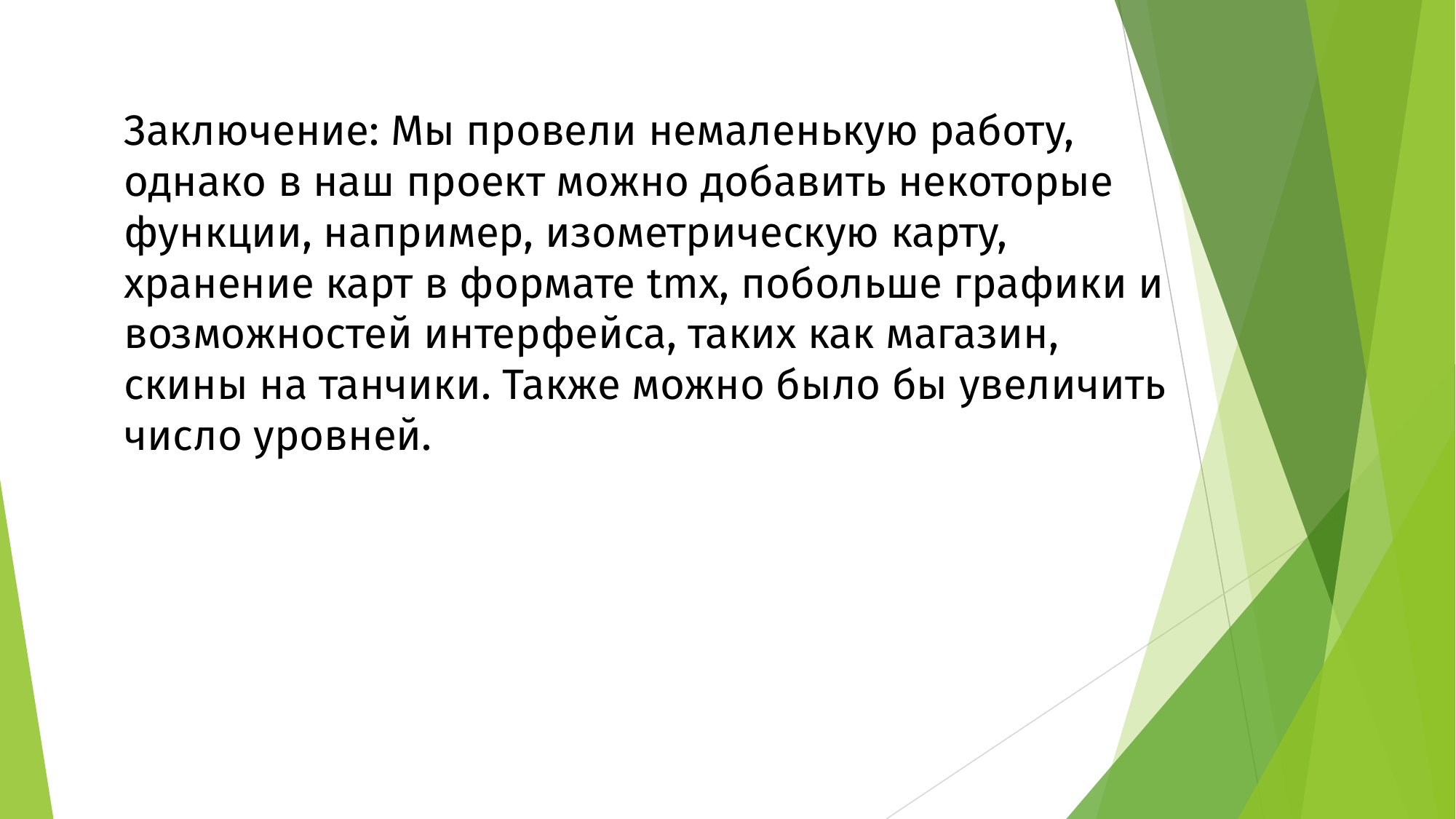

Заключение: Мы провели немаленькую работу, однако в наш проект можно добавить некоторые функции, например, изометрическую карту, хранение карт в формате tmx, побольше графики и возможностей интерфейса, таких как магазин, скины на танчики. Также можно было бы увеличить число уровней.